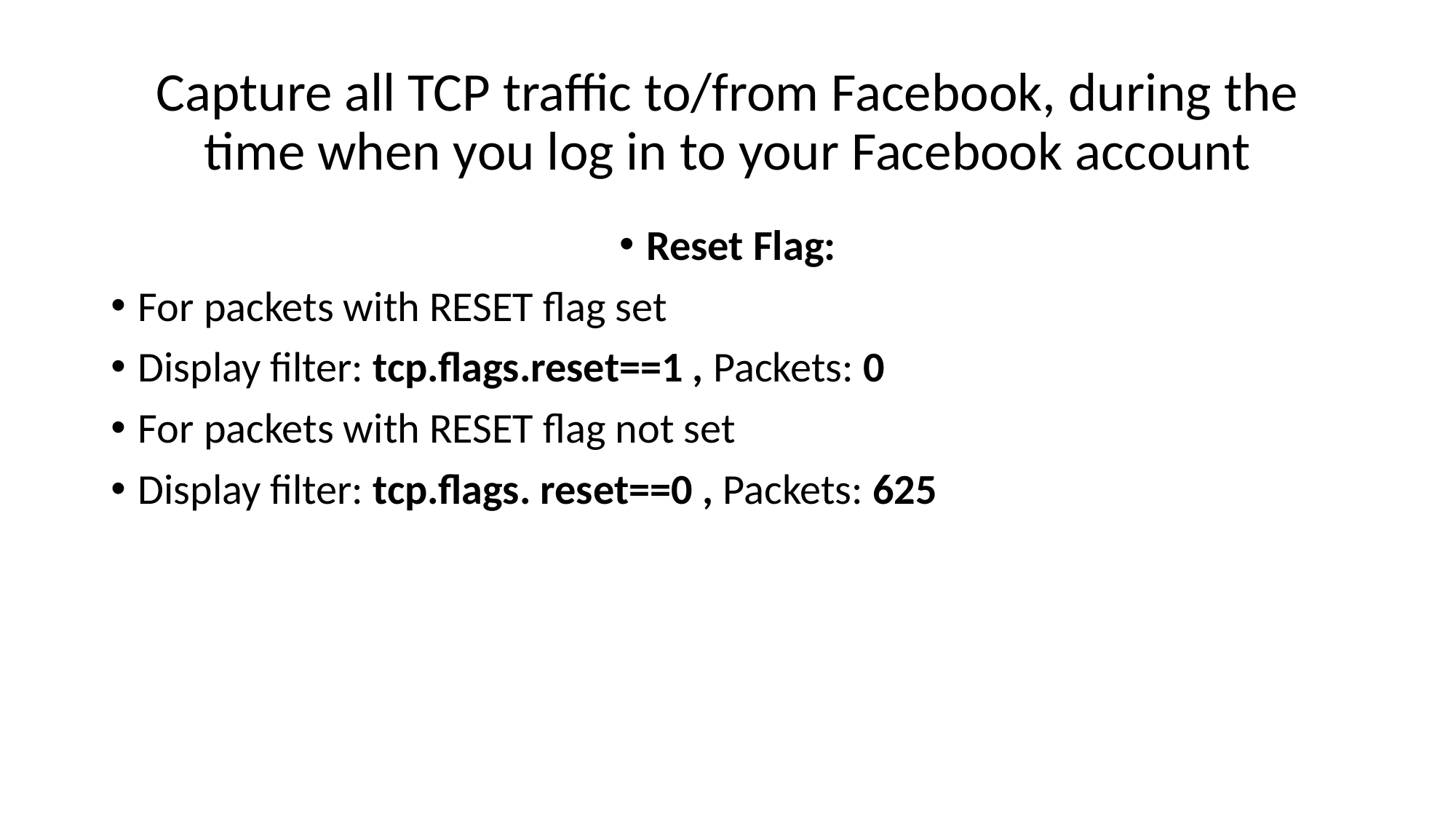

# Capture all TCP traffic to/from Facebook, during the time when you log in to your Facebook account
Reset Flag:
For packets with RESET flag set
Display filter: tcp.flags.reset==1 , Packets: 0
For packets with RESET flag not set
Display filter: tcp.flags. reset==0 , Packets: 625